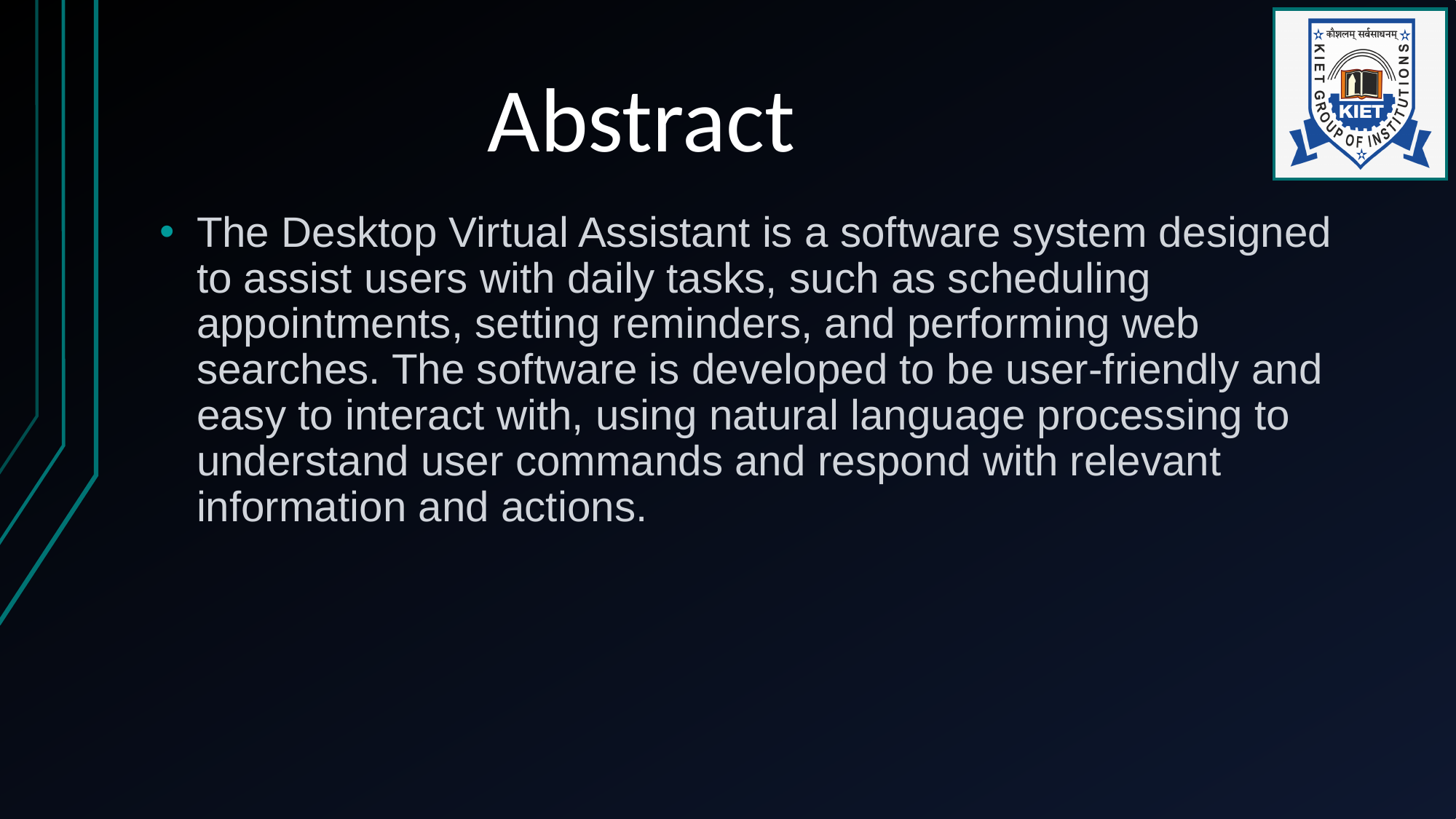

# Abstract
The Desktop Virtual Assistant is a software system designed to assist users with daily tasks, such as scheduling appointments, setting reminders, and performing web searches. The software is developed to be user-friendly and easy to interact with, using natural language processing to understand user commands and respond with relevant information and actions.